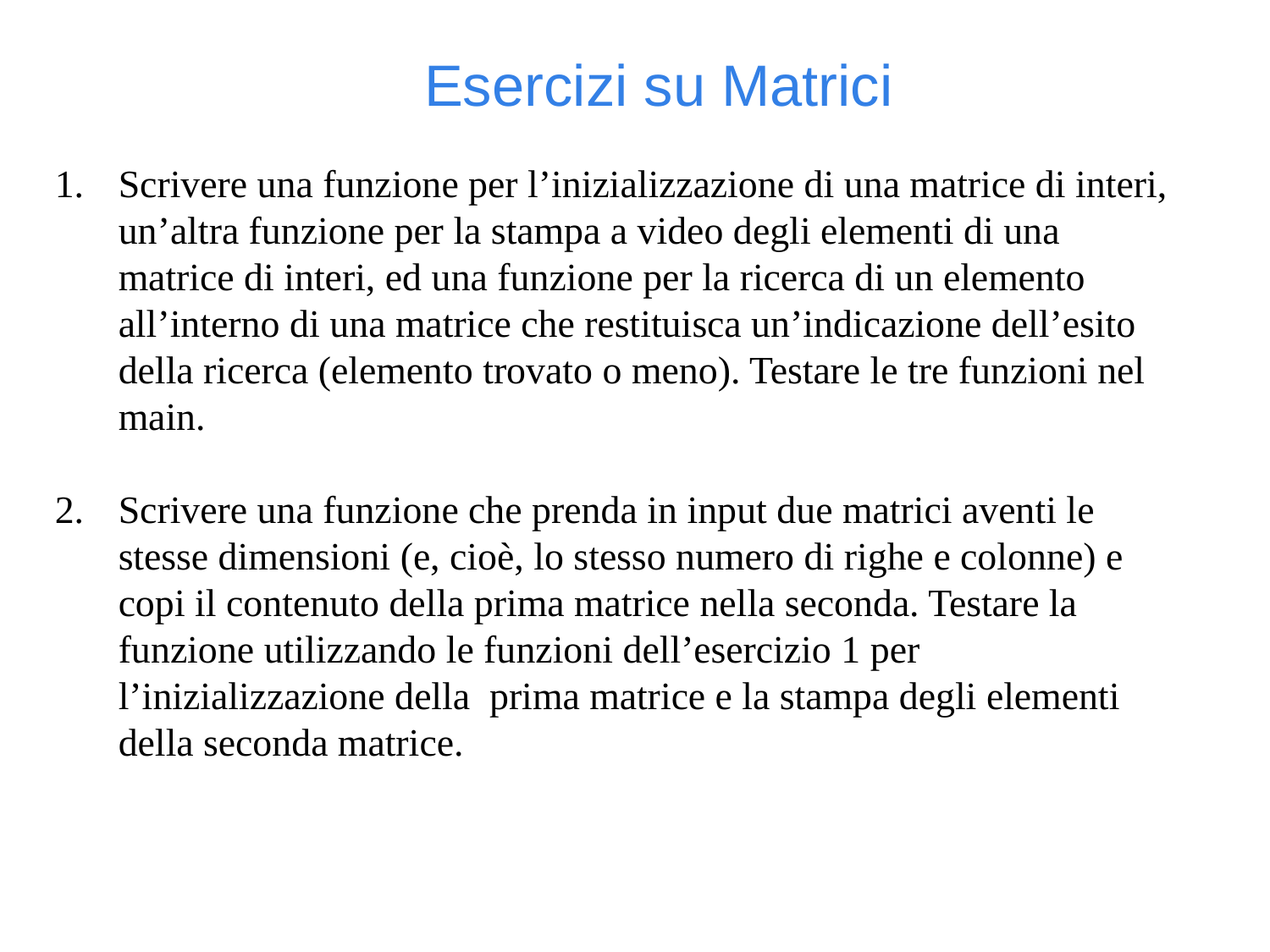

Esercizi su Matrici
Scrivere una funzione per l’inizializzazione di una matrice di interi, un’altra funzione per la stampa a video degli elementi di una matrice di interi, ed una funzione per la ricerca di un elemento all’interno di una matrice che restituisca un’indicazione dell’esito della ricerca (elemento trovato o meno). Testare le tre funzioni nel main.

Scrivere una funzione che prenda in input due matrici aventi le stesse dimensioni (e, cioè, lo stesso numero di righe e colonne) e copi il contenuto della prima matrice nella seconda. Testare la funzione utilizzando le funzioni dell’esercizio 1 per l’inizializzazione della  prima matrice e la stampa degli elementi della seconda matrice.